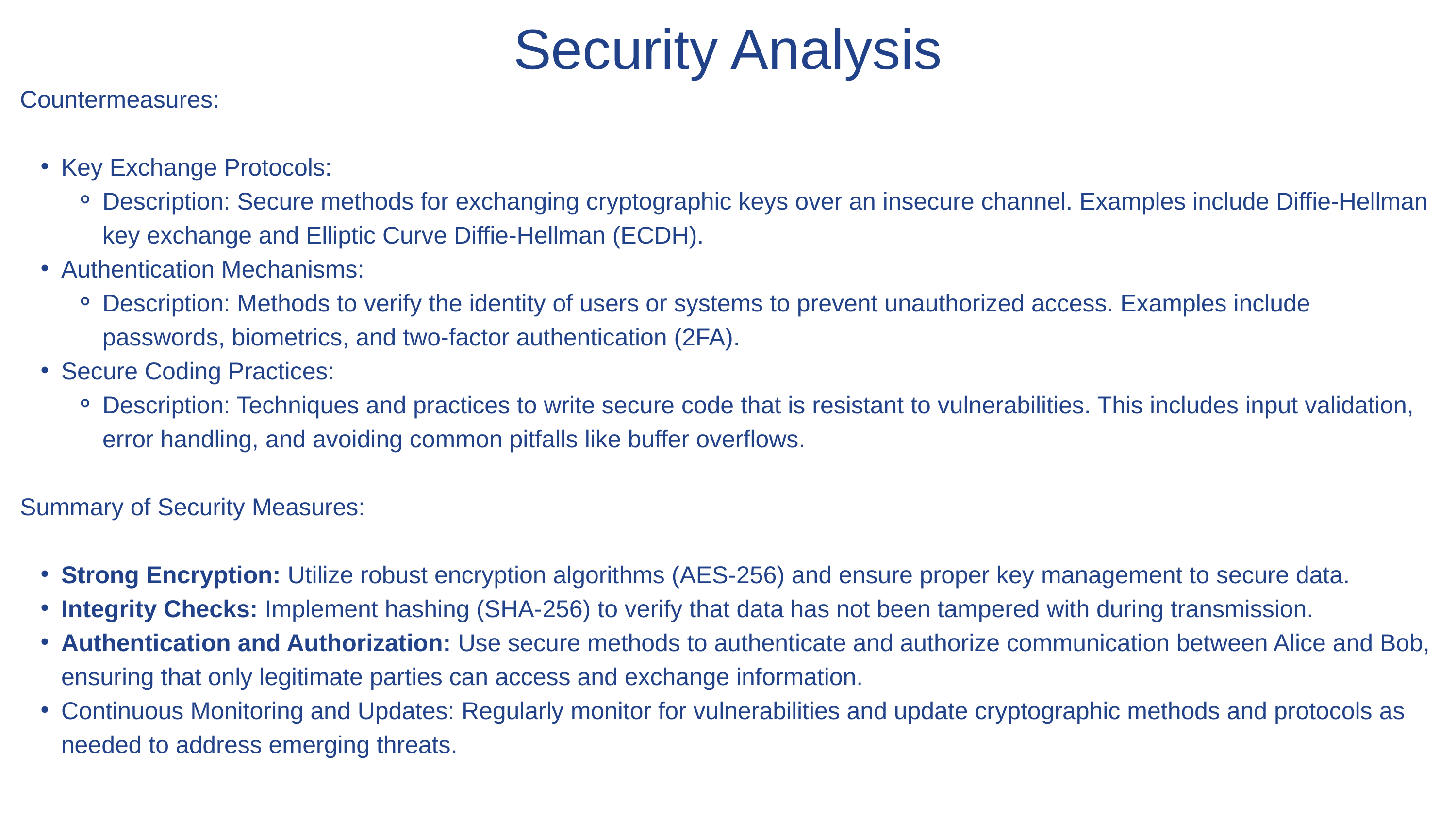

Security Analysis
Countermeasures:

Key Exchange Protocols:
Description: Secure methods for exchanging cryptographic keys over an insecure channel. Examples include Diffie-Hellman key exchange and Elliptic Curve Diffie-Hellman (ECDH).
Authentication Mechanisms:
Description: Methods to verify the identity of users or systems to prevent unauthorized access. Examples include passwords, biometrics, and two-factor authentication (2FA).
Secure Coding Practices:
Description: Techniques and practices to write secure code that is resistant to vulnerabilities. This includes input validation, error handling, and avoiding common pitfalls like buffer overflows.

Summary of Security Measures:

Strong Encryption: Utilize robust encryption algorithms (AES-256) and ensure proper key management to secure data.
Integrity Checks: Implement hashing (SHA-256) to verify that data has not been tampered with during transmission.
Authentication and Authorization: Use secure methods to authenticate and authorize communication between Alice and Bob, ensuring that only legitimate parties can access and exchange information.
Continuous Monitoring and Updates: Regularly monitor for vulnerabilities and update cryptographic methods and protocols as needed to address emerging threats.